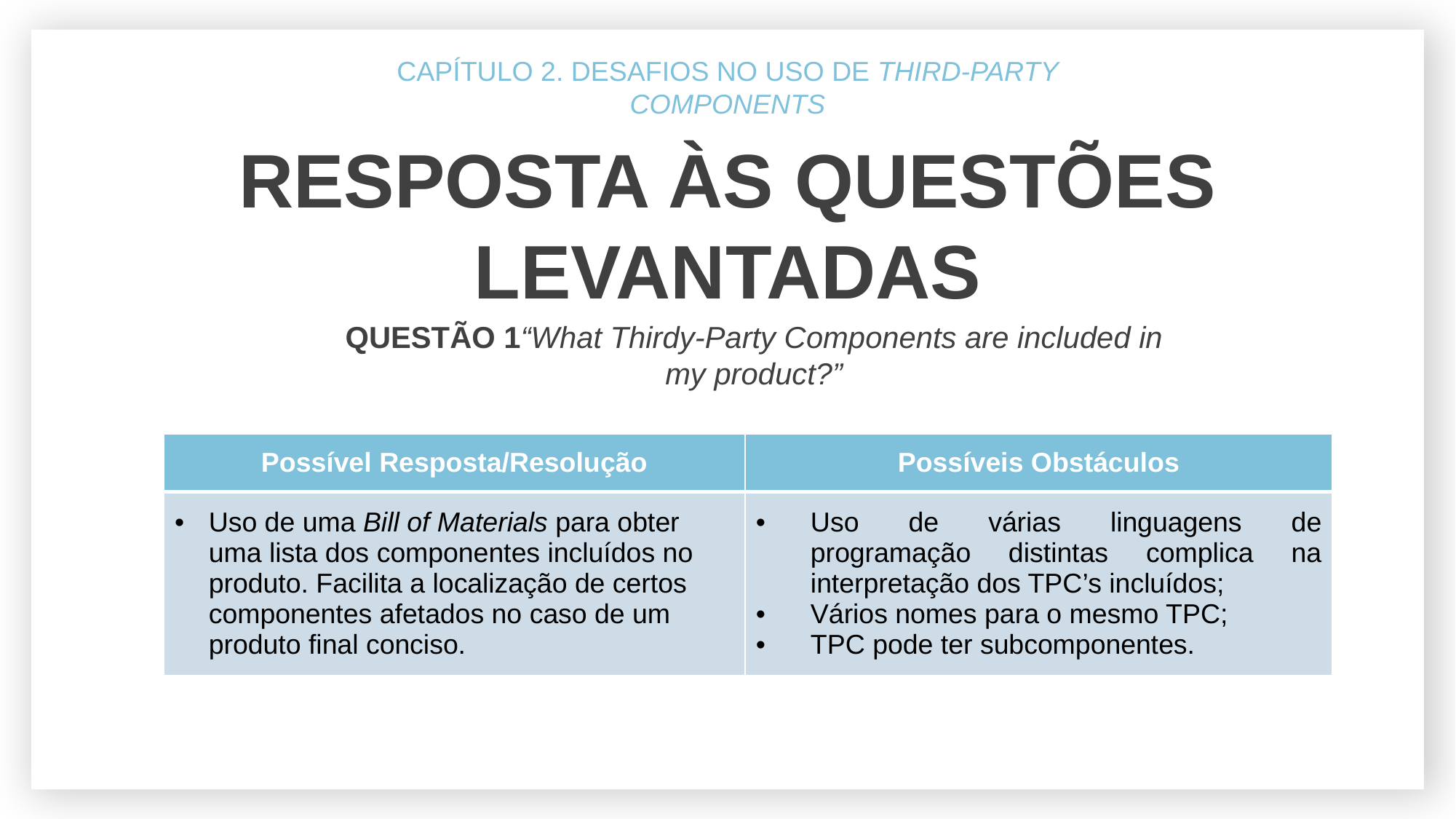

Quais os TPC’s incluídos no produto final?
CAPÍTULO 2. DESAFIOS NO USO DE THIRD-PARTY COMPONENTS
RESPOSTA ÀS QUESTÕES LEVANTADAS
QUESTÃO 1“What Thirdy-Party Components are included in my product?”
| Possível Resposta/Resolução | Possíveis Obstáculos |
| --- | --- |
| Uso de uma Bill of Materials para obter uma lista dos componentes incluídos no produto. Facilita a localização de certos componentes afetados no caso de um produto final conciso. | Uso de várias linguagens de programação distintas complica na interpretação dos TPC’s incluídos; Vários nomes para o mesmo TPC; TPC pode ter subcomponentes. |